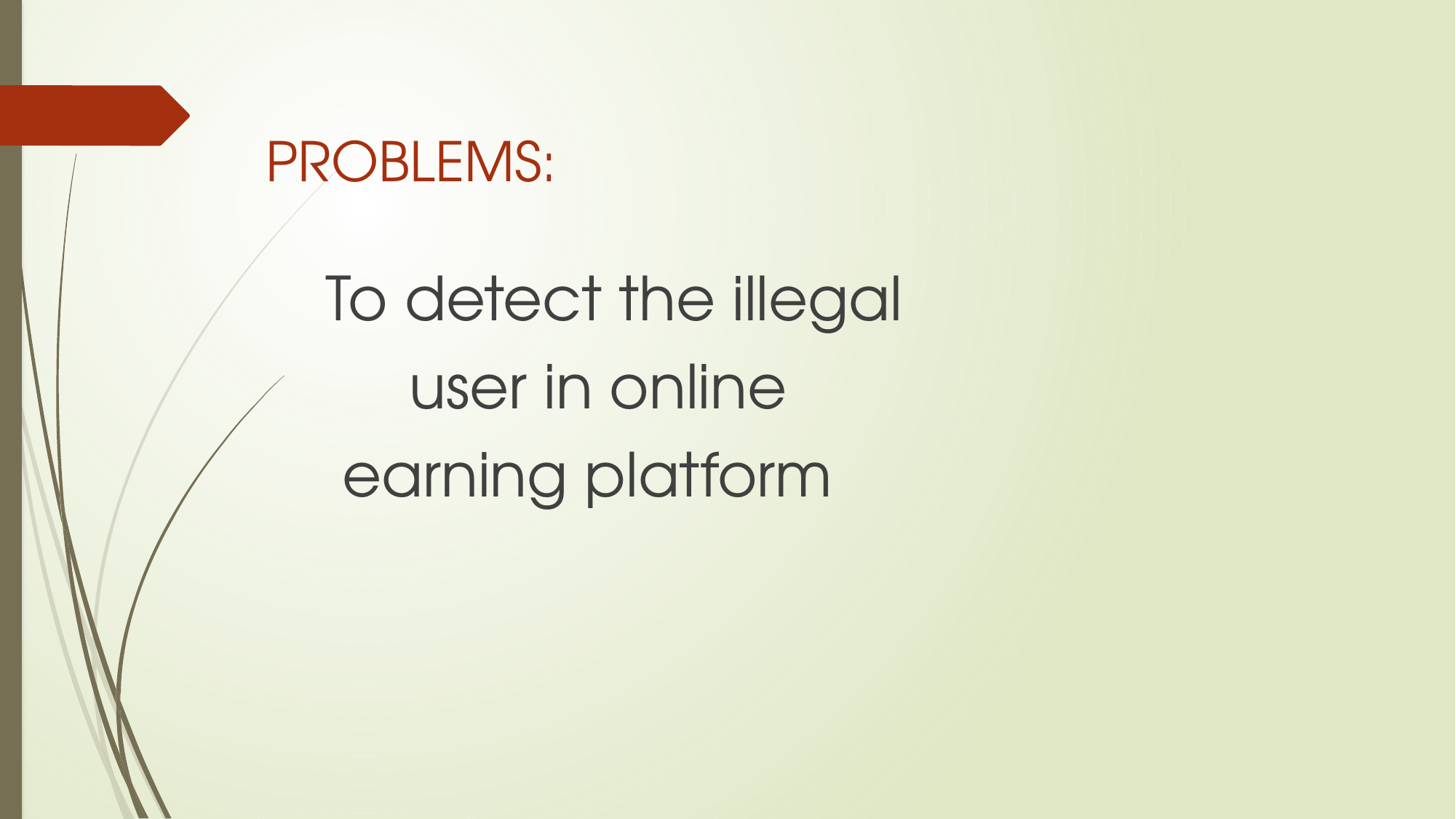

# PROBLEMS:
To detect the illegal
     user in online
 earning platform